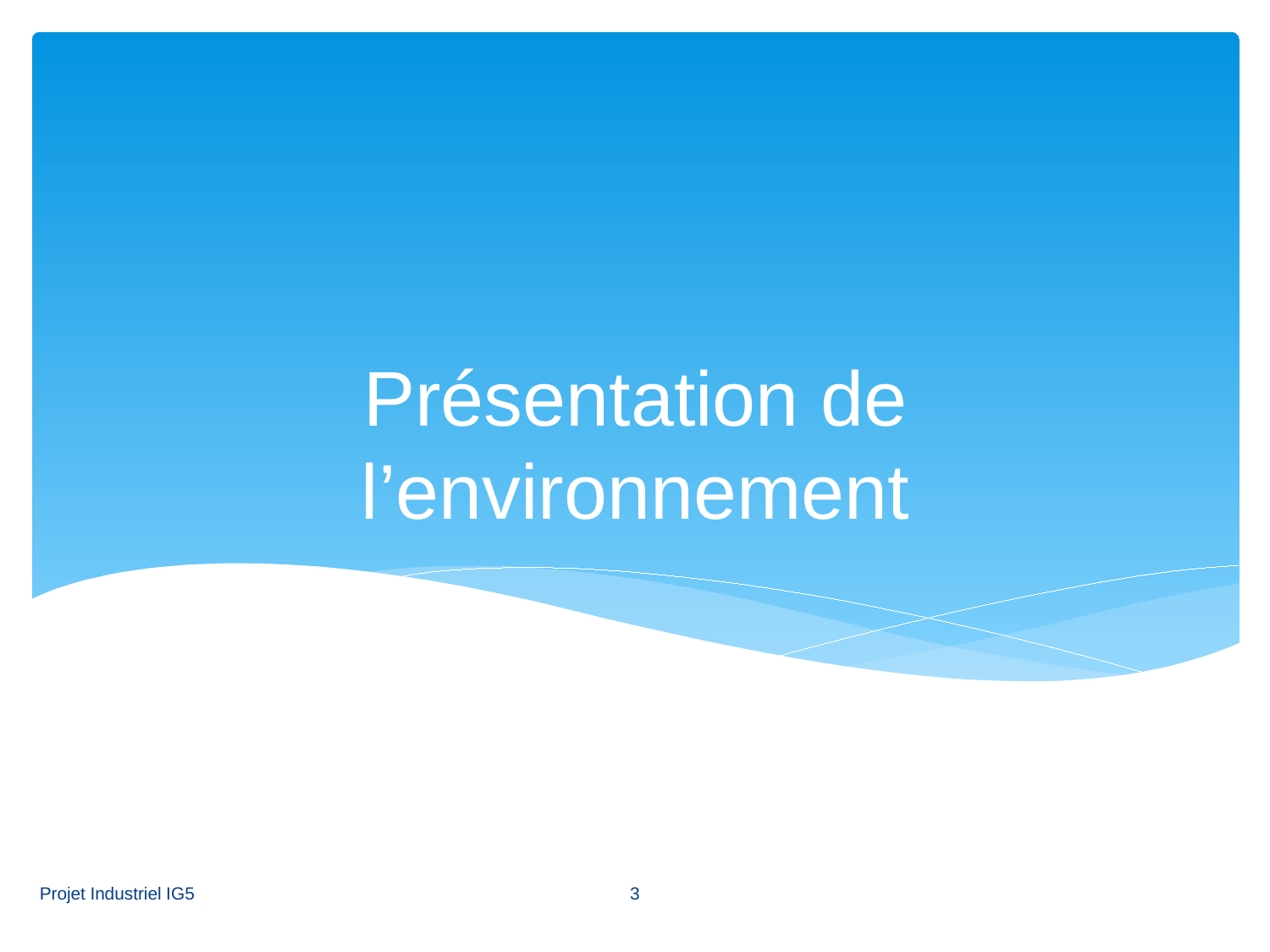

# Présentation de l’environnement
3
Projet Industriel IG5